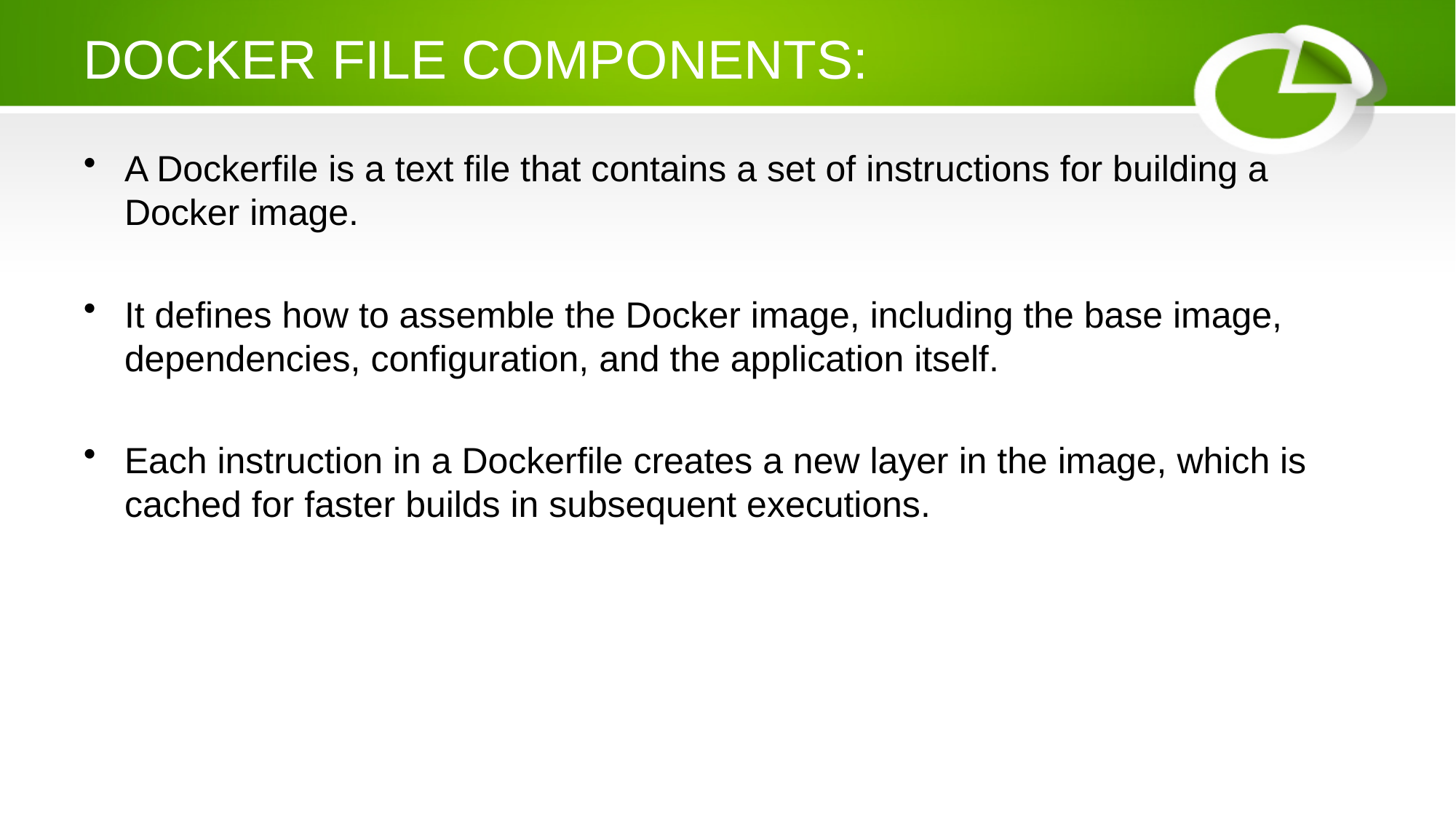

# DOCKER FILE COMPONENTS:
A Dockerfile is a text file that contains a set of instructions for building a Docker image.

It defines how to assemble the Docker image, including the base image, dependencies, configuration, and the application itself.

Each instruction in a Dockerfile creates a new layer in the image, which is cached for faster builds in subsequent executions.